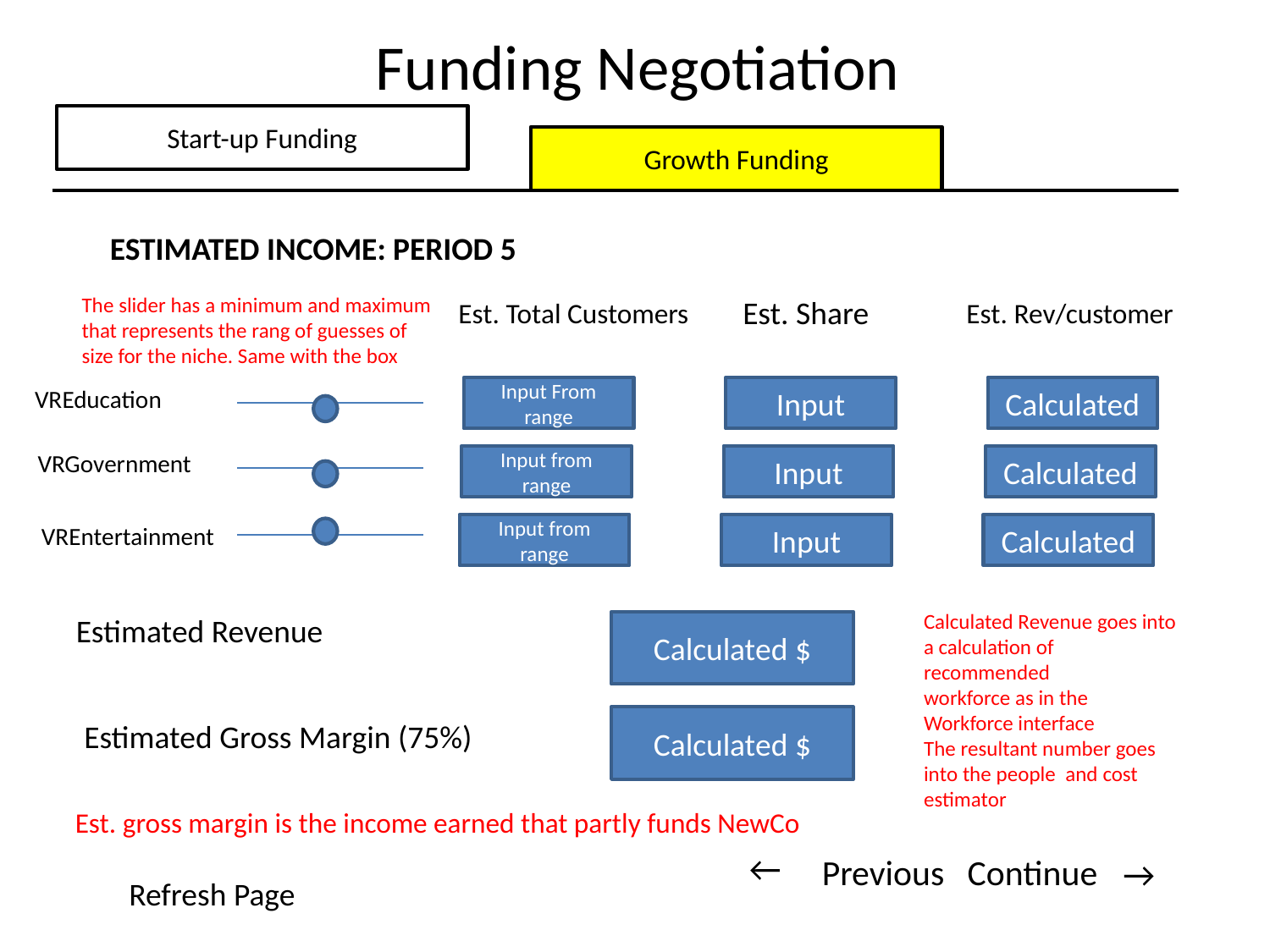

Funding Negotiation
Start-up Funding
Growth Funding
ESTIMATED INCOME: PERIOD 5
The slider has a minimum and maximum that represents the rang of guesses of size for the niche. Same with the box
Est. Share
Est. Total Customers
Est. Rev/customer
VREducation
VRGovernment
VREntertainment
Input From range
Input
Calculated
Input from range
Input
Calculated
Input from range
Input
Calculated
Calculated $
Calculated $

Calculated Revenue goes into a calculation of recommended
workforce as in the Workforce interface
The resultant number goes into the people  and cost estimator
Estimated Revenue
Estimated Gross Margin (75%)
Est. gross margin is the income earned that partly funds NewCo
Previous
Continue
→
→
Refresh Page